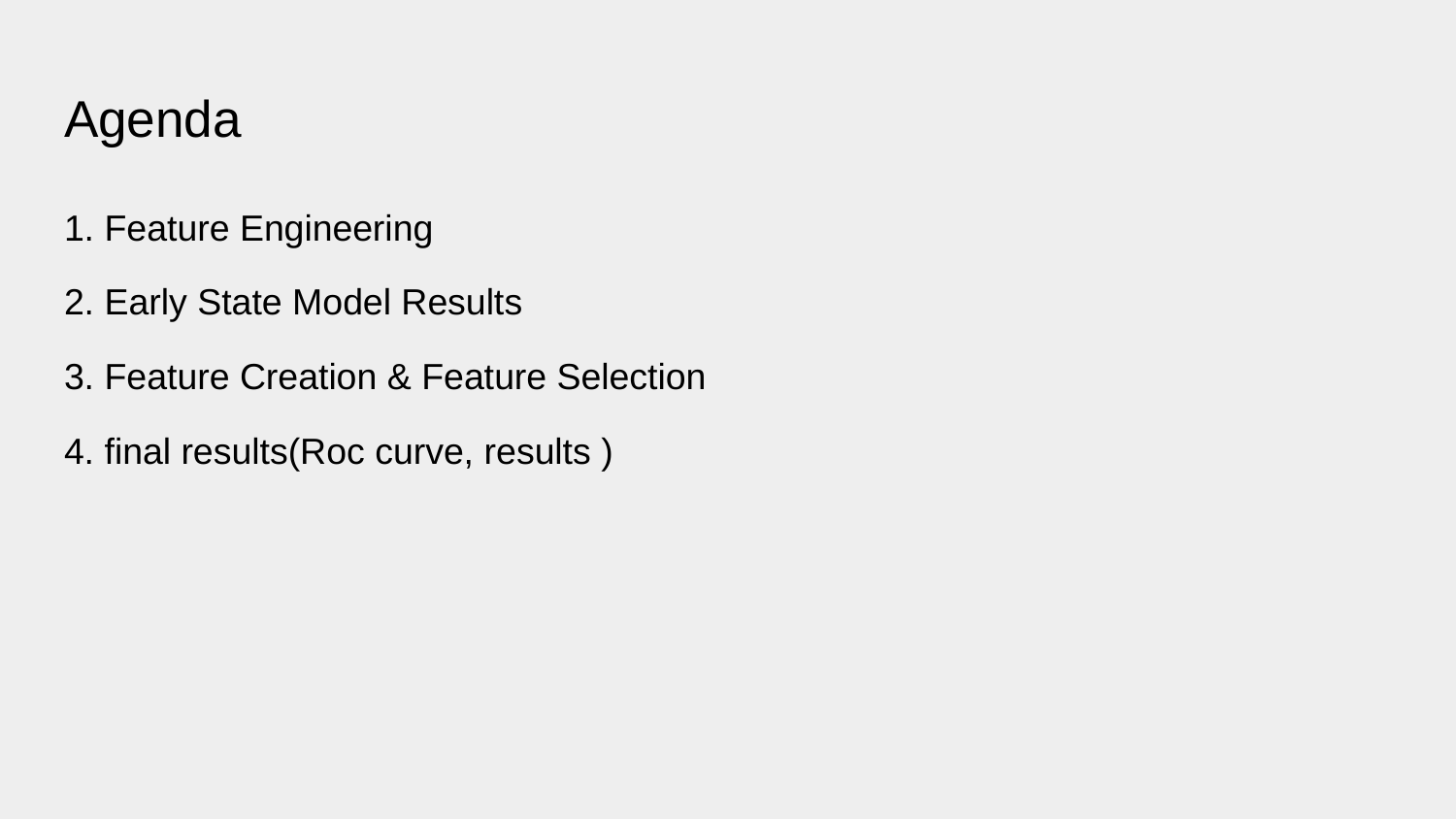

# Agenda
1. Feature Engineering
2. Early State Model Results
3. Feature Creation & Feature Selection
4. final results(Roc curve, results )